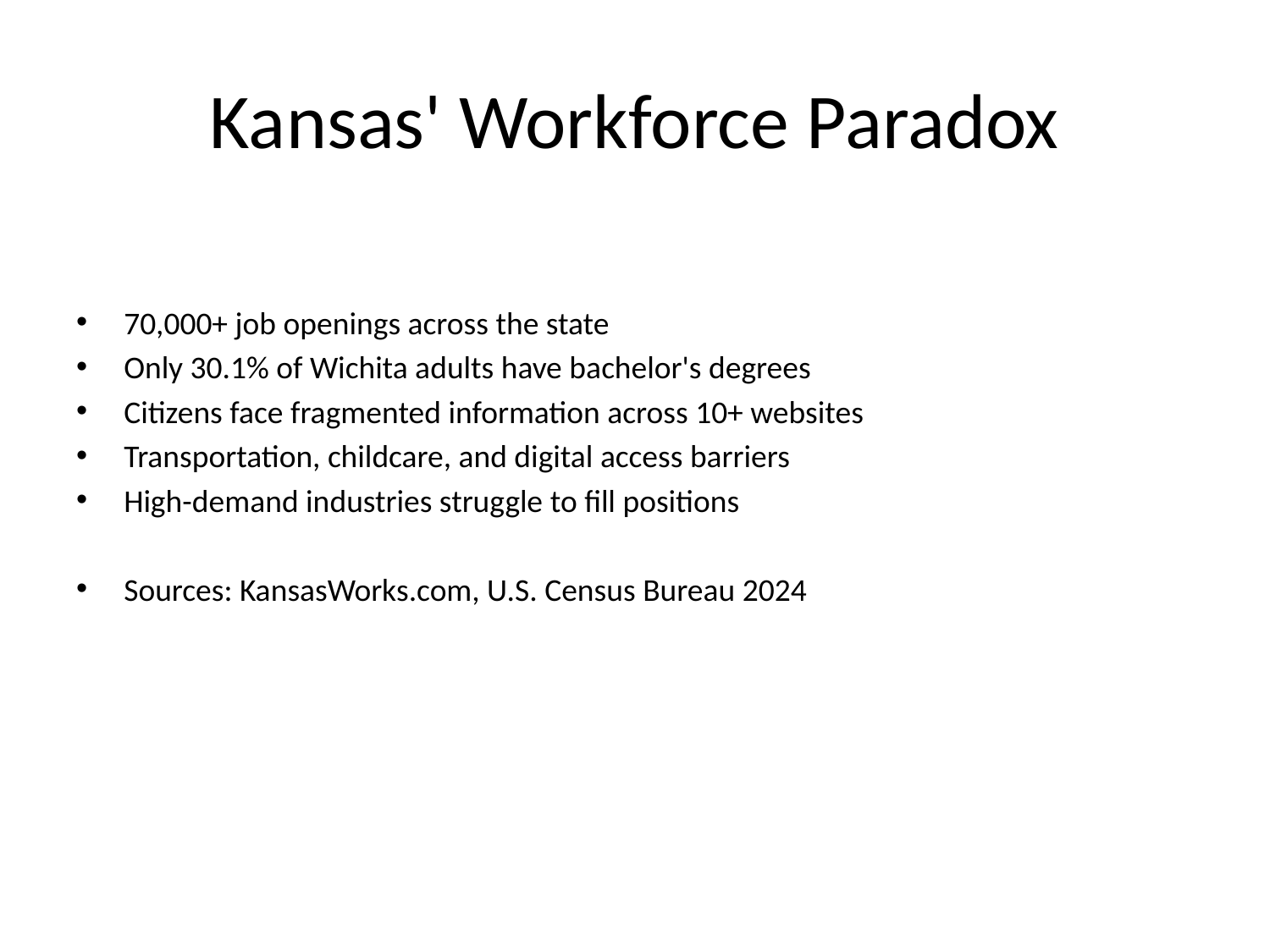

# Kansas' Workforce Paradox

70,000+ job openings across the state
Only 30.1% of Wichita adults have bachelor's degrees
Citizens face fragmented information across 10+ websites
Transportation, childcare, and digital access barriers
High-demand industries struggle to fill positions

Sources: KansasWorks.com, U.S. Census Bureau 2024